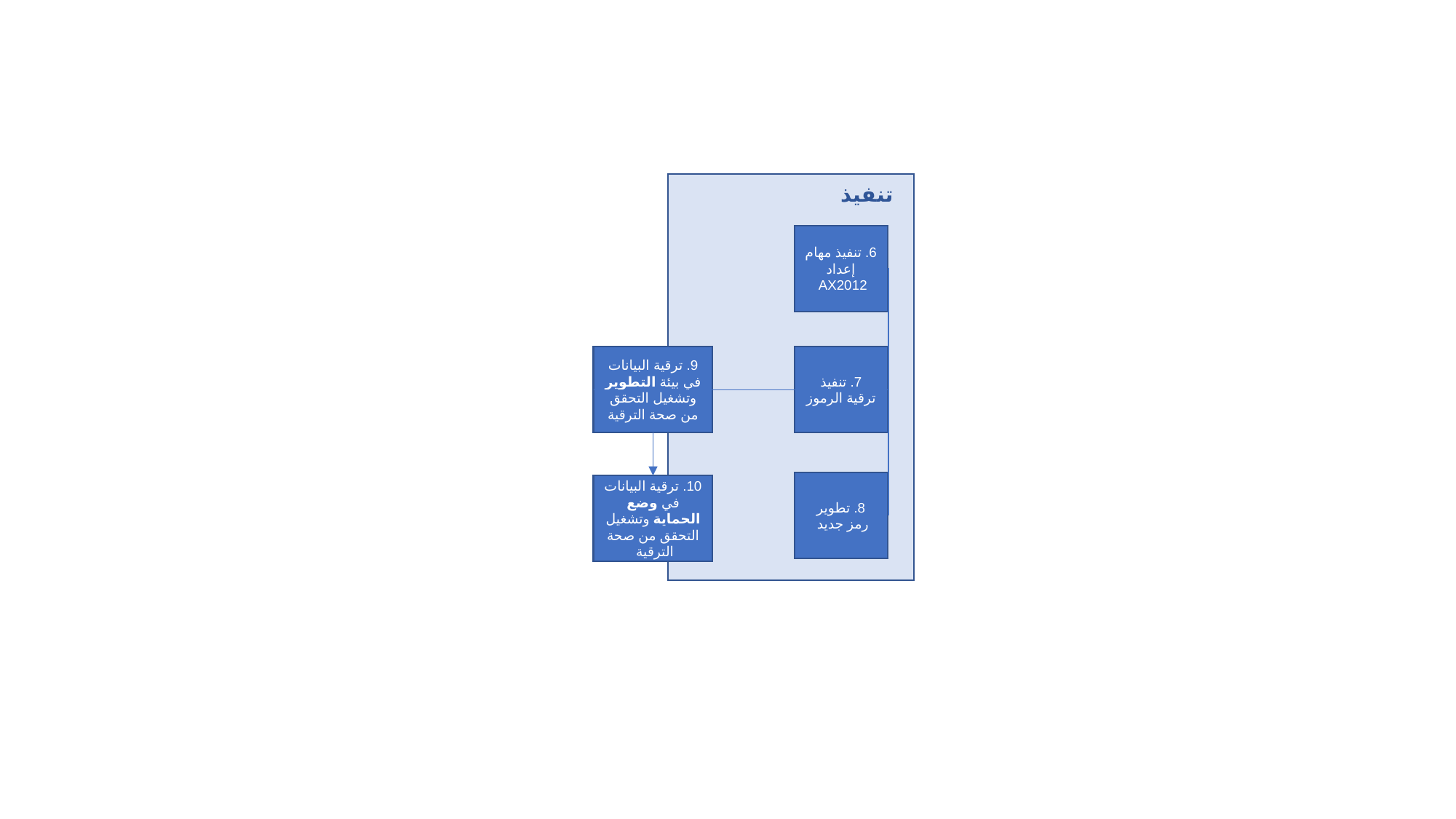

تنفيذ
6. تنفيذ مهام إعداد AX2012
7. تنفيذ ترقية الرموز
9. ترقية البيانات في بيئة التطوير وتشغيل التحقق من صحة الترقية
8. تطوير رمز جديد
10. ترقية البيانات في وضع الحماية وتشغيل التحقق من صحة الترقية